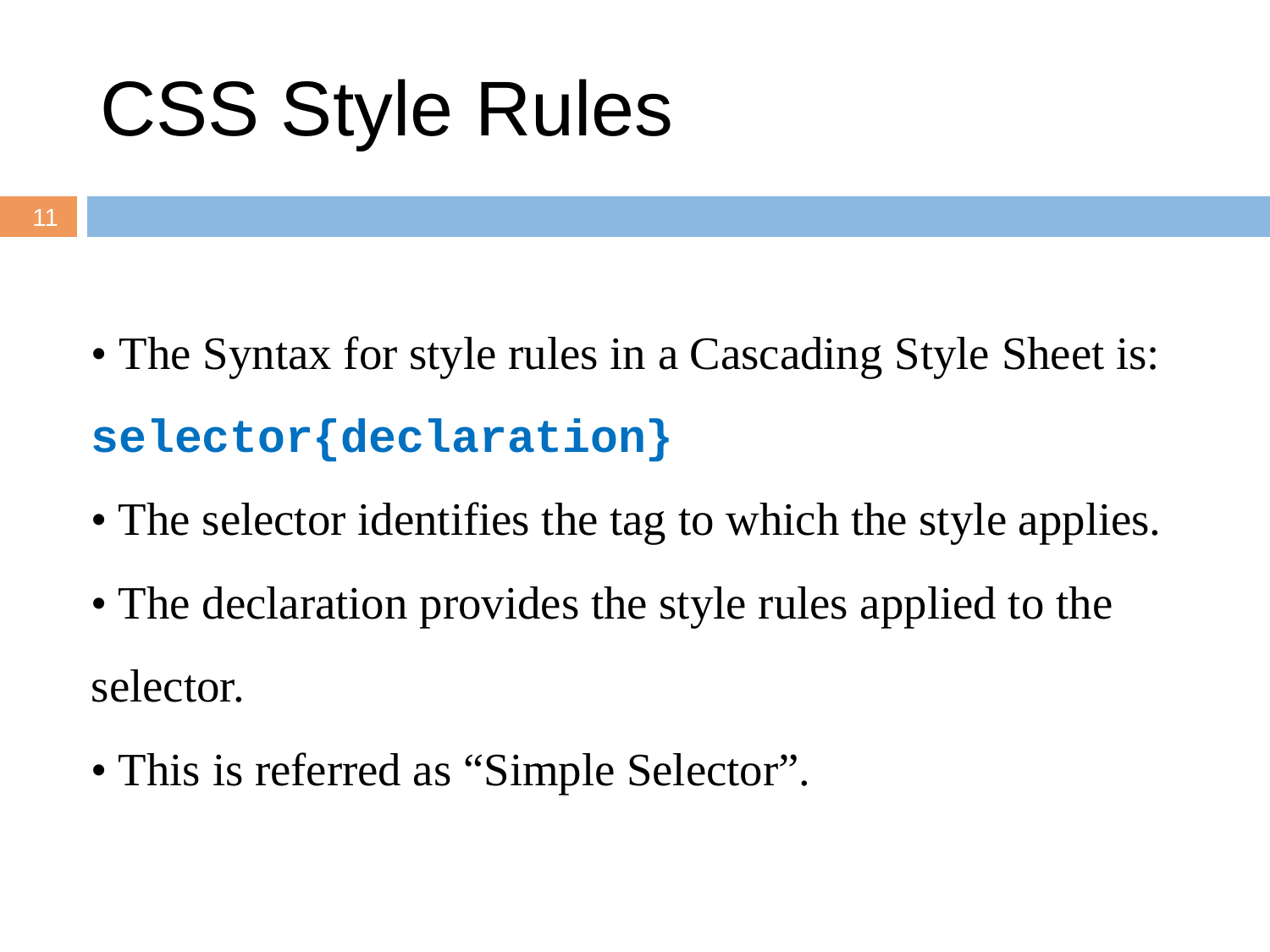

# CSS Style Rules
11
• The Syntax for style rules in a Cascading Style Sheet is: selector{declaration}
• The selector identifies the tag to which the style applies.
• The declaration provides the style rules applied to the selector.
• This is referred as “Simple Selector”.